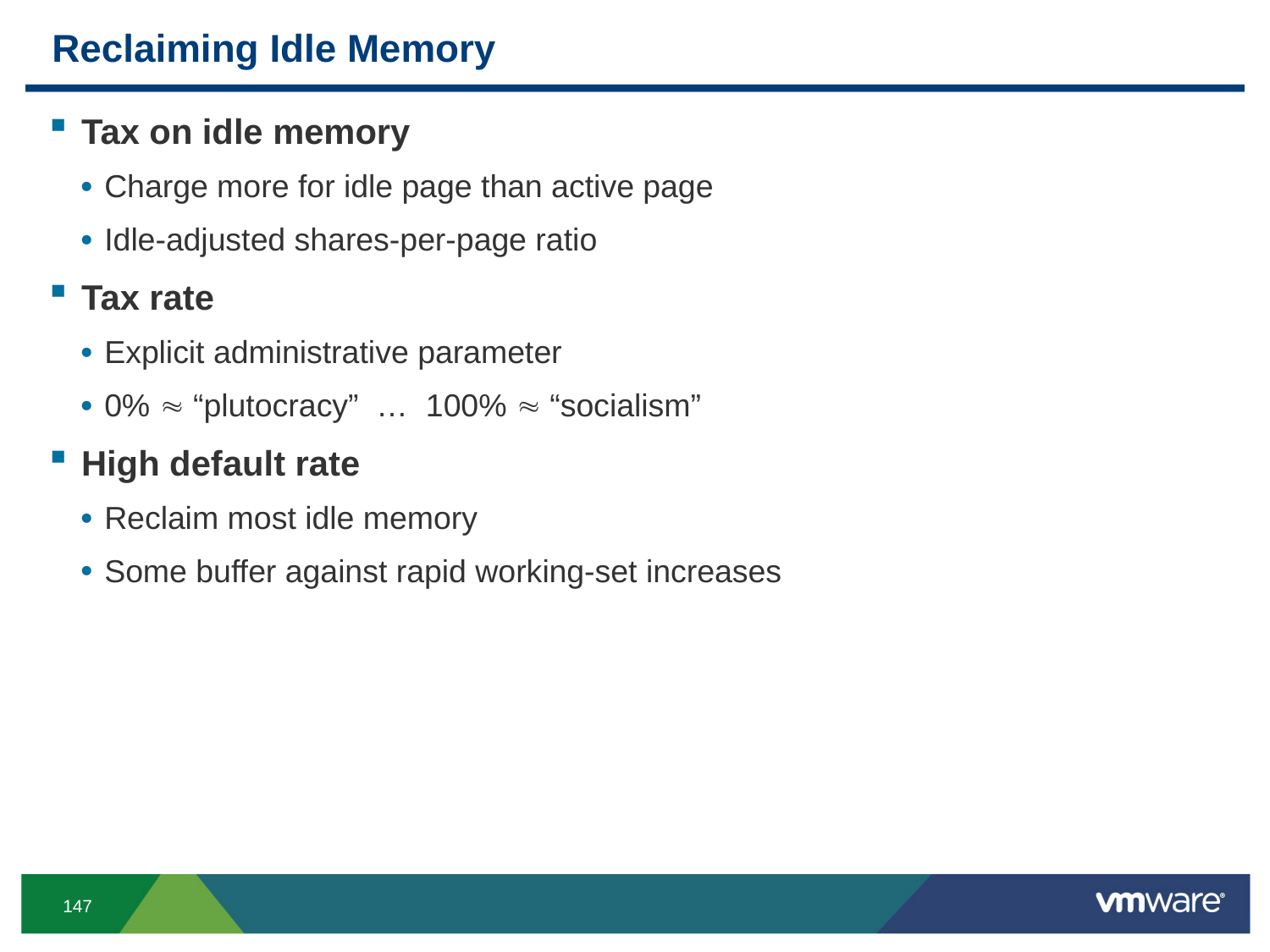

# Reclaiming Idle Memory
Tax on idle memory
Charge more for idle page than active page
Idle-adjusted shares-per-page ratio
Tax rate
Explicit administrative parameter
0% ≈ “plutocracy”  …  100% ≈ “socialism”
High default rate
Reclaim most idle memory
Some buffer against rapid working-set increases